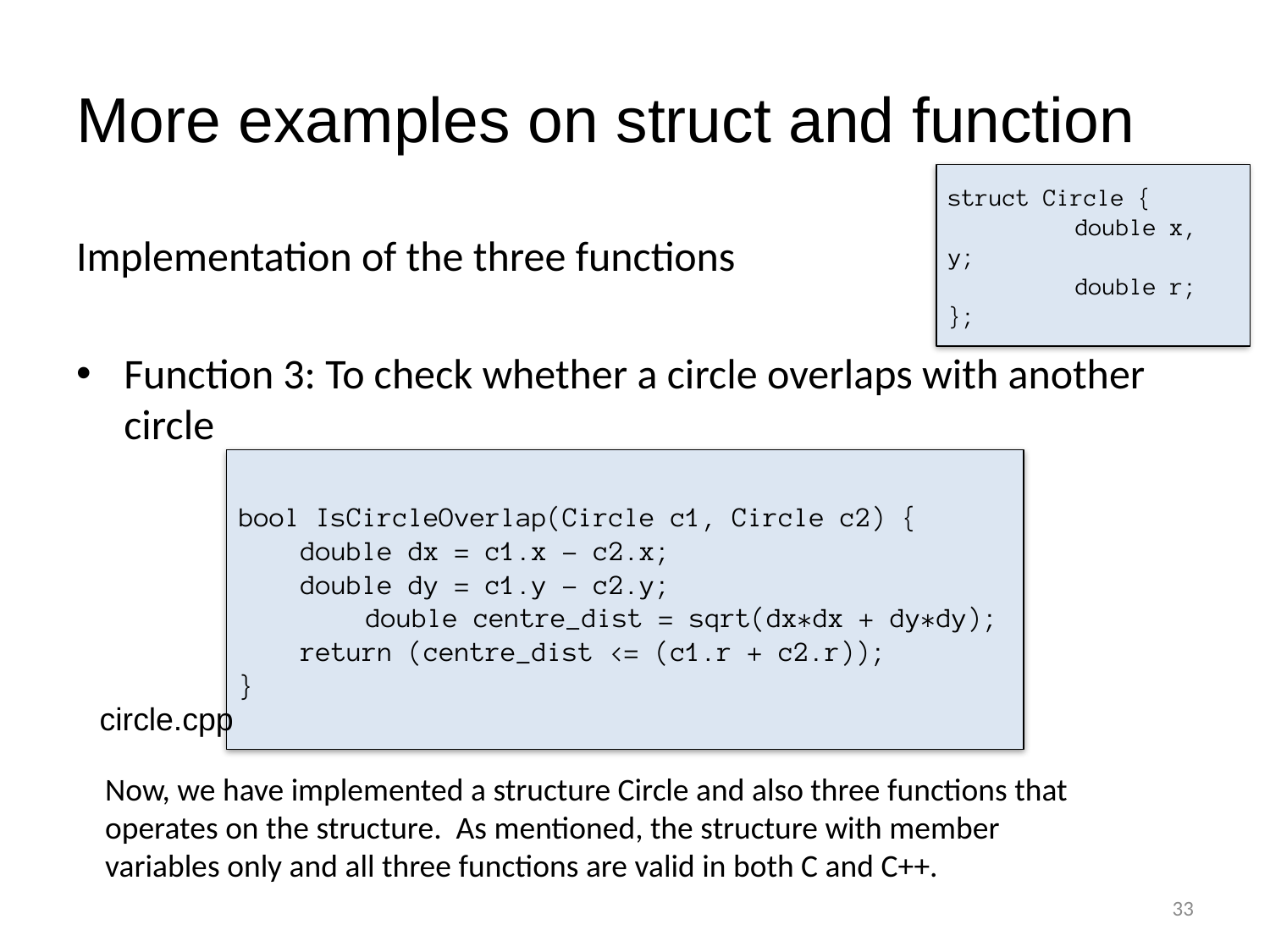

# More examples on struct and function
struct Circle {
	double x, y;
	double r;
};
Implementation of the three functions

Function 3: To check whether a circle overlaps with another circle
bool IsCircleOverlap(Circle c1, Circle c2) {
    double dx = c1.x - c2.x;
    double dy = c1.y - c2.y;
	double centre_dist = sqrt(dx*dx + dy*dy);
    return (centre_dist <= (c1.r + c2.r));
}
circle.cpp
Now, we have implemented a structure Circle and also three functions that operates on the structure.  As mentioned, the structure with member variables only and all three functions are valid in both C and C++.
33